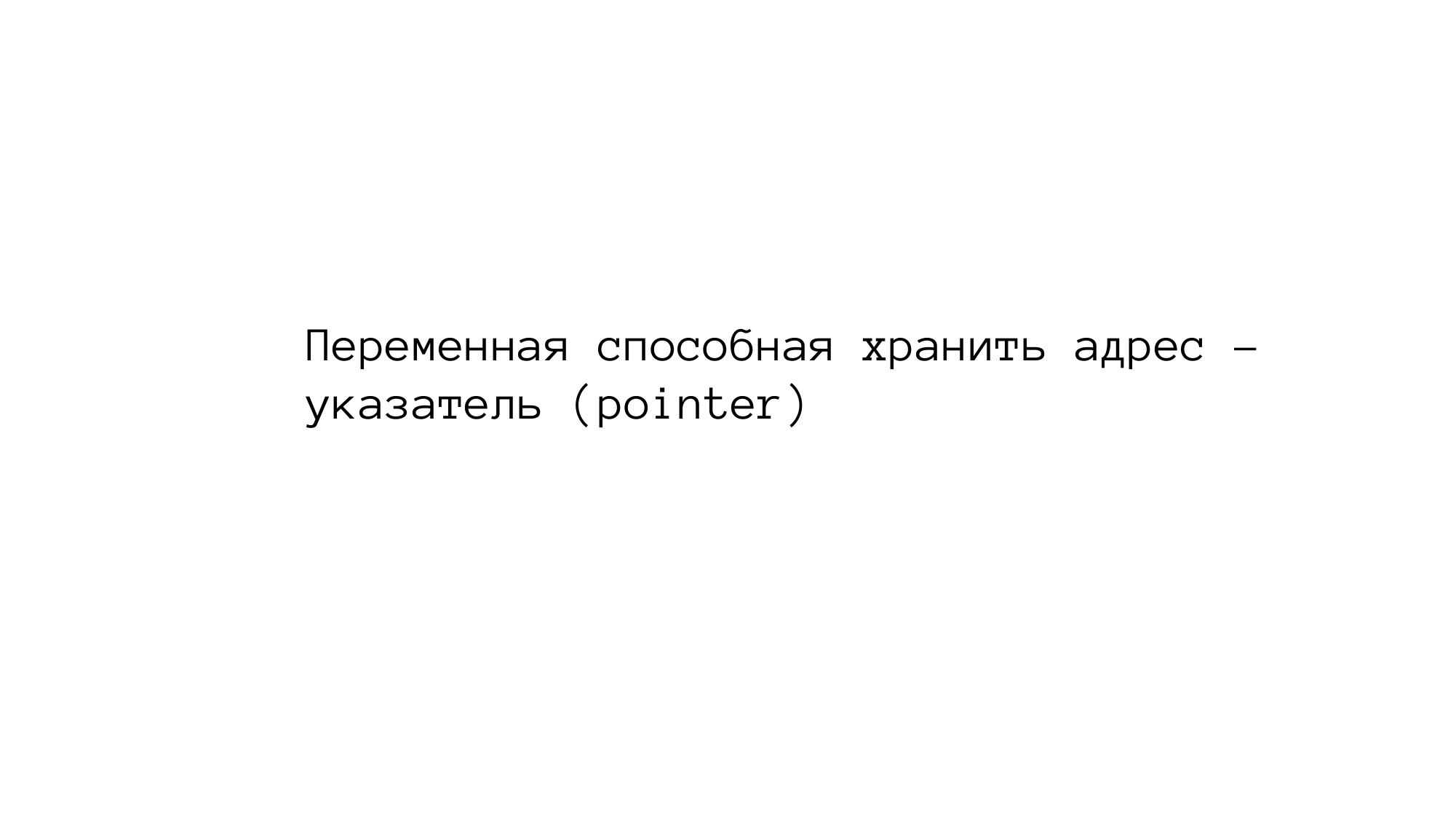

Переменная способная хранить адрес – указатель (pointer)